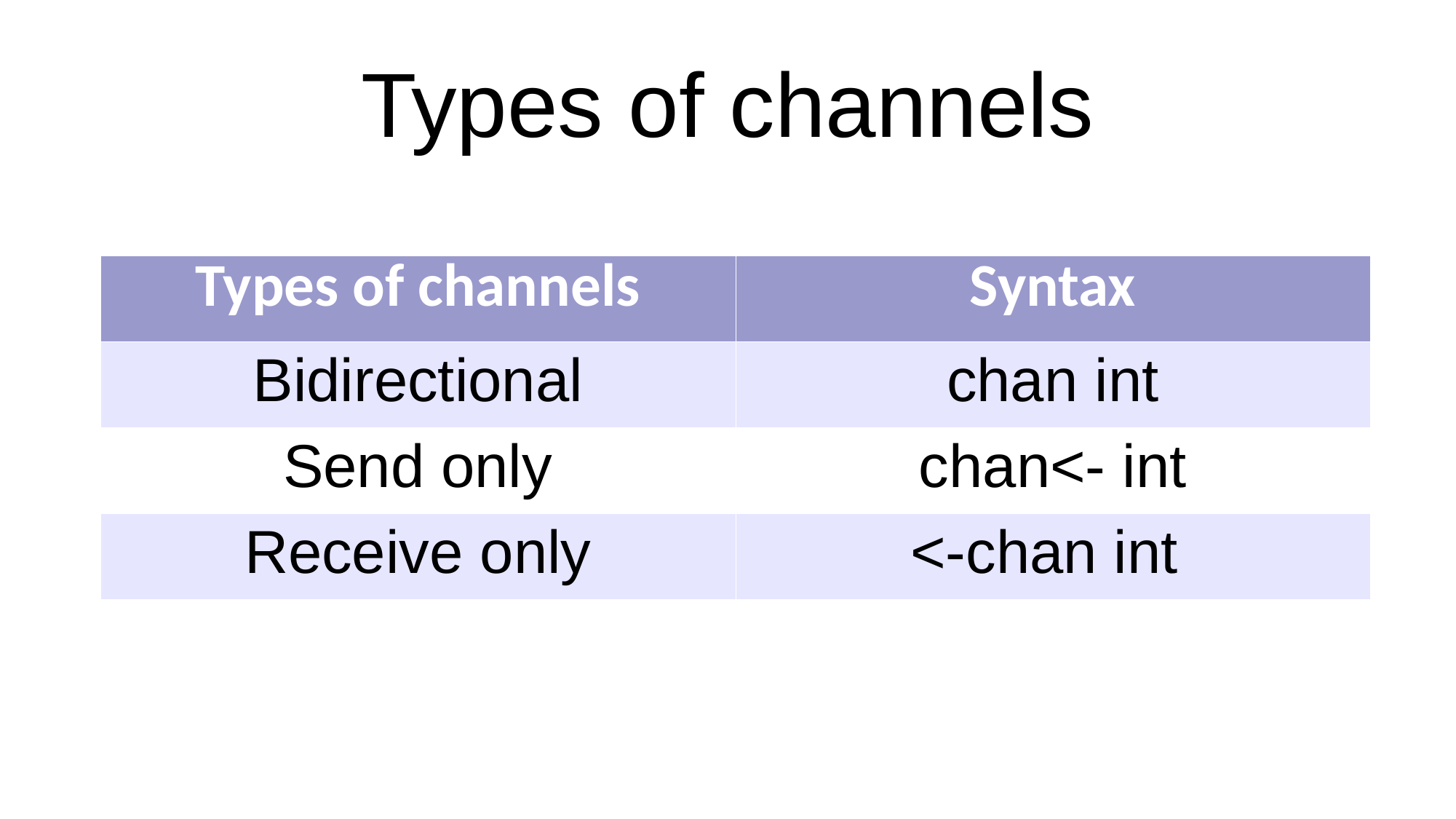

Types of channels
| Types of channels | Syntax |
| --- | --- |
| Bidirectional | chan int |
| Send only | chan<- int |
| Receive only | <-chan int |